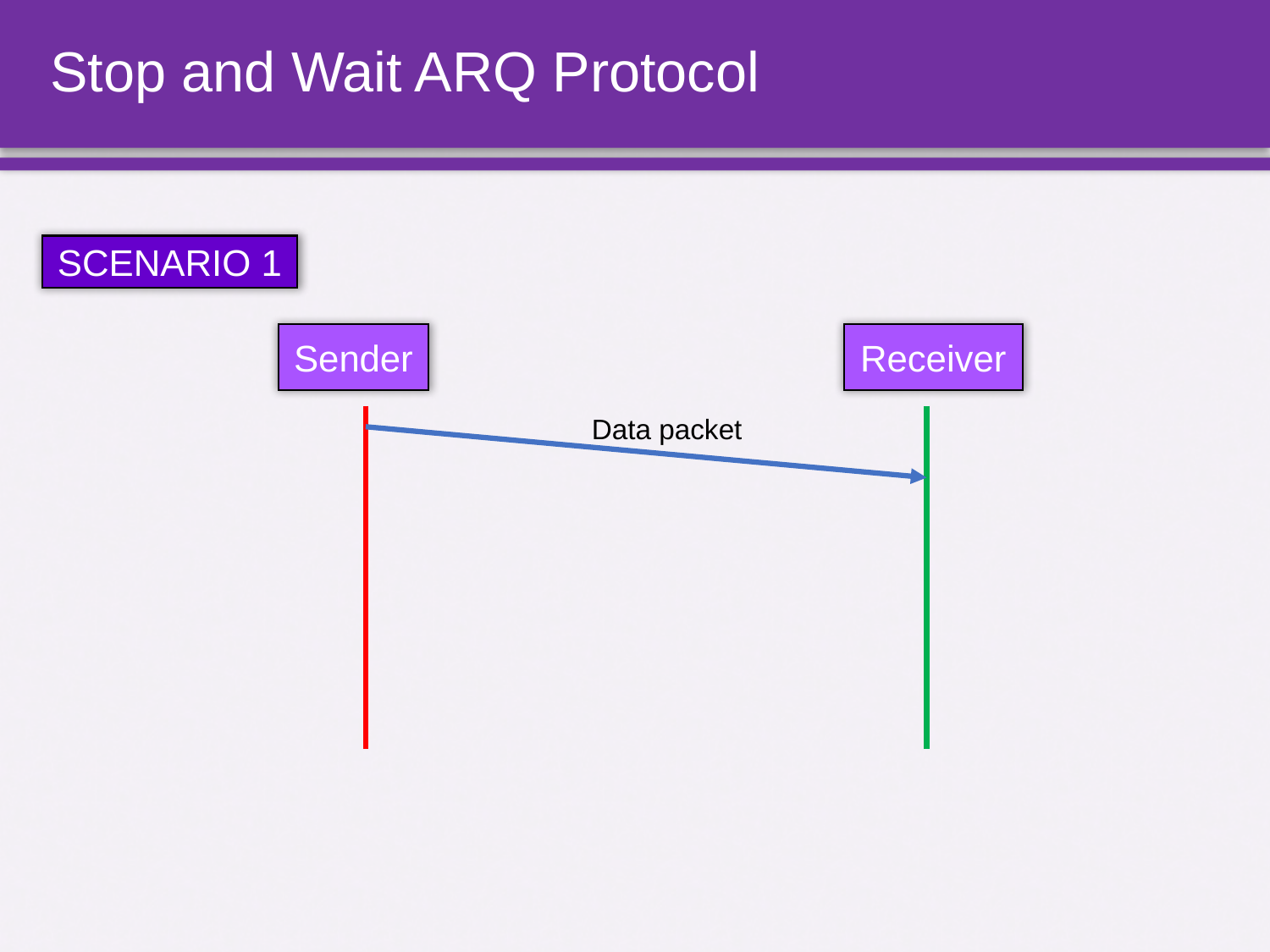

# Stop and Wait ARQ Protocol
SCENARIO 1
Sender
Receiver
Data packet